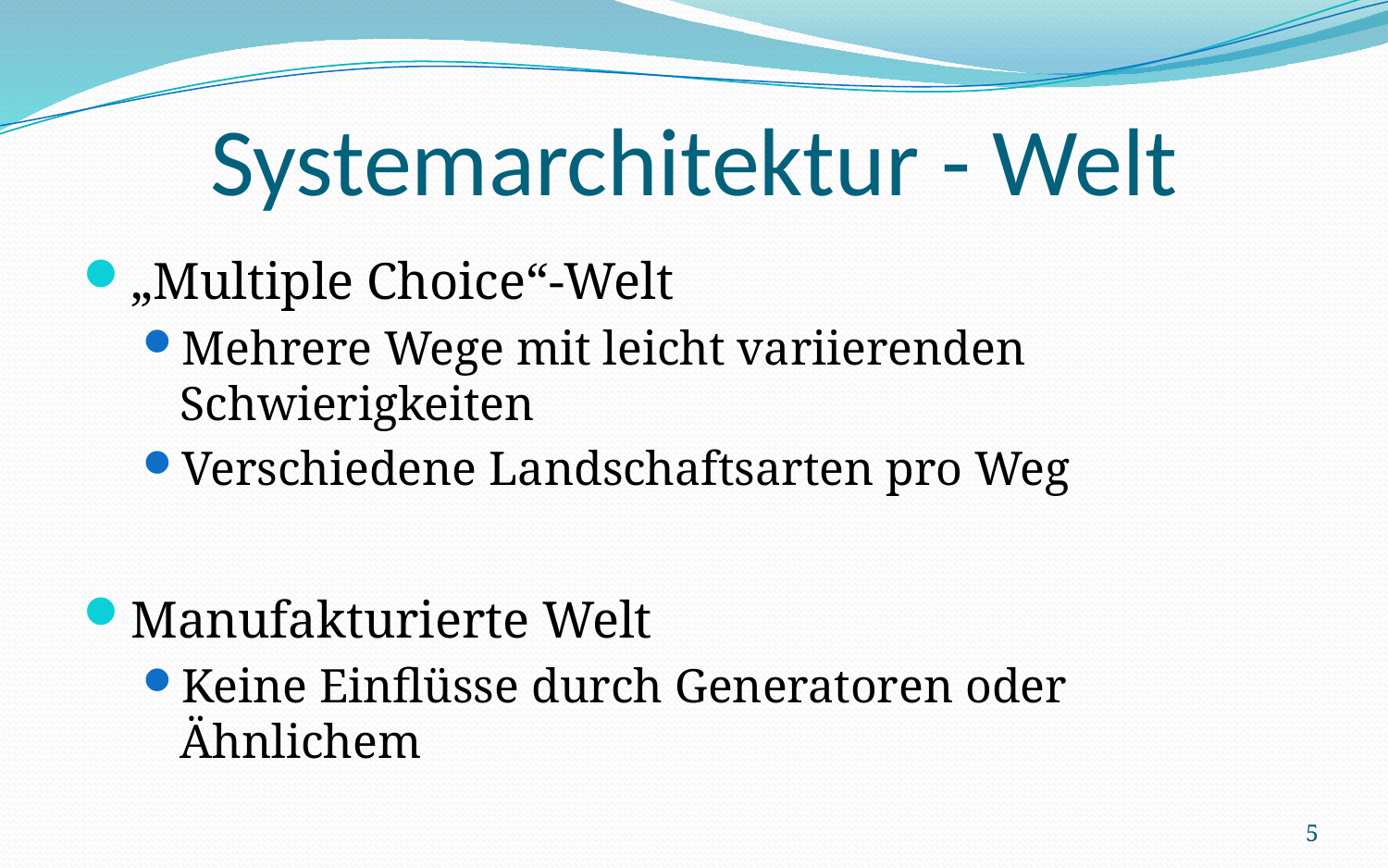

# Systemarchitektur - Welt
„Multiple Choice“-Welt
Mehrere Wege mit leicht variierenden Schwierigkeiten
Verschiedene Landschaftsarten pro Weg

Manufakturierte Welt
Keine Einflüsse durch Generatoren oder Ähnlichem

Wasser via Shader und Skripte beliebig manipulierbar

5